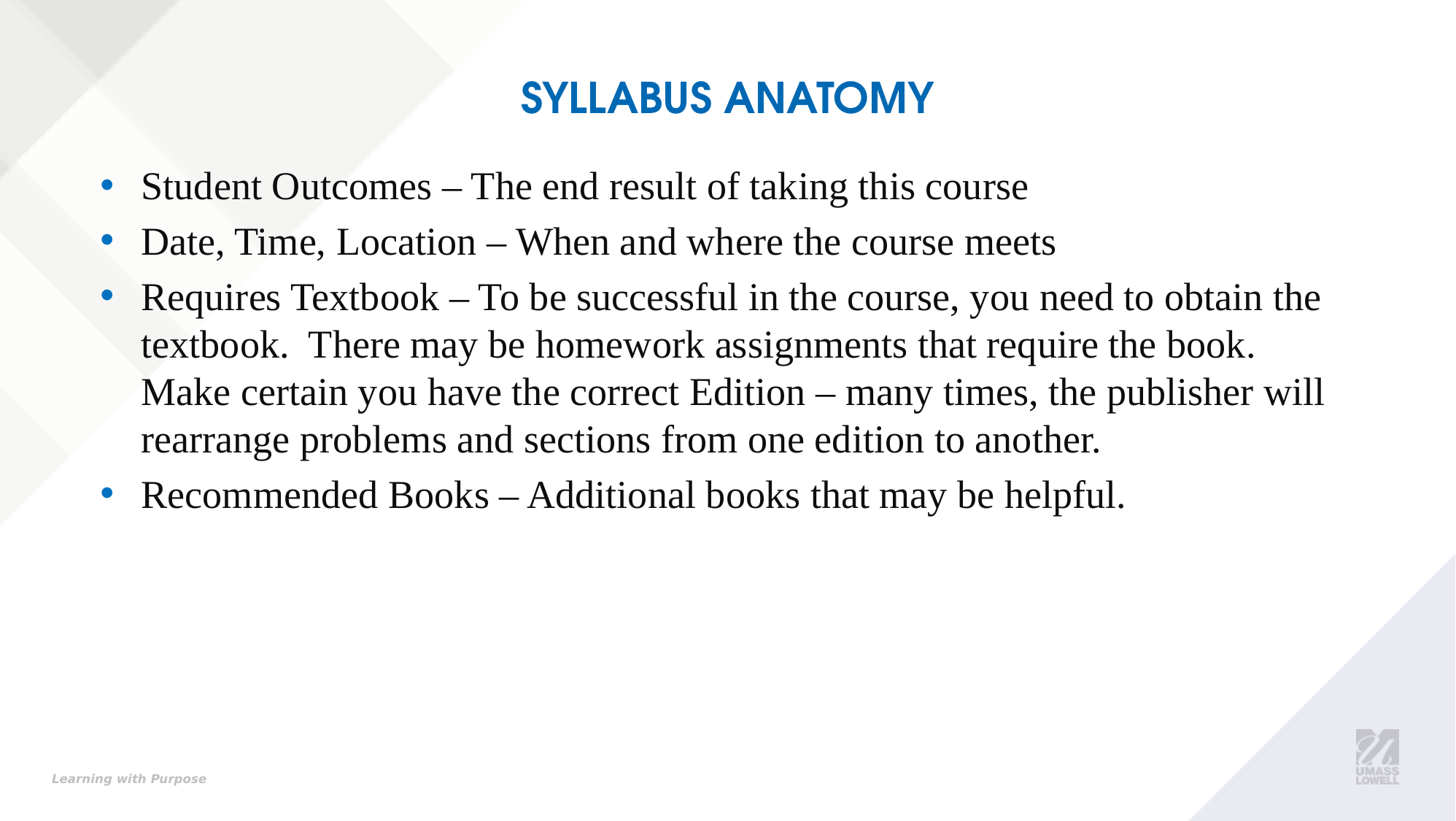

# Syllabus Anatomy
Student Outcomes – The end result of taking this course
Date, Time, Location – When and where the course meets
Requires Textbook – To be successful in the course, you need to obtain the textbook.  There may be homework assignments that require the book.  Make certain you have the correct Edition – many times, the publisher will rearrange problems and sections from one edition to another.
Recommended Books – Additional books that may be helpful.